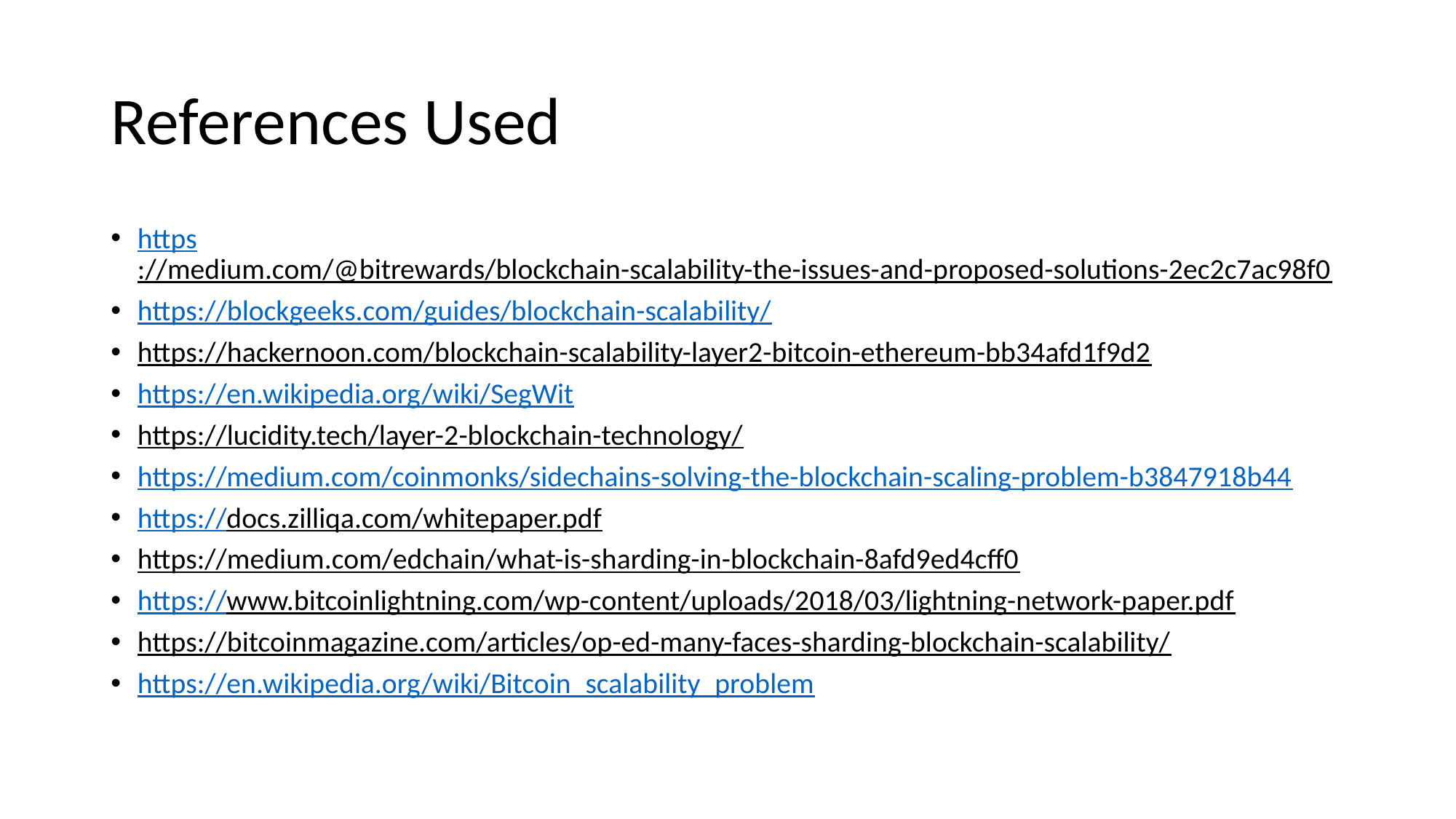

# References Used
https://medium.com/@bitrewards/blockchain-scalability-the-issues-and-proposed-solutions-2ec2c7ac98f0
https://blockgeeks.com/guides/blockchain-scalability/
https://hackernoon.com/blockchain-scalability-layer2-bitcoin-ethereum-bb34afd1f9d2
https://en.wikipedia.org/wiki/SegWit
https://lucidity.tech/layer-2-blockchain-technology/
https://medium.com/coinmonks/sidechains-solving-the-blockchain-scaling-problem-b3847918b44
https://docs.zilliqa.com/whitepaper.pdf
https://medium.com/edchain/what-is-sharding-in-blockchain-8afd9ed4cff0
https://www.bitcoinlightning.com/wp-content/uploads/2018/03/lightning-network-paper.pdf
https://bitcoinmagazine.com/articles/op-ed-many-faces-sharding-blockchain-scalability/
https://en.wikipedia.org/wiki/Bitcoin_scalability_problem